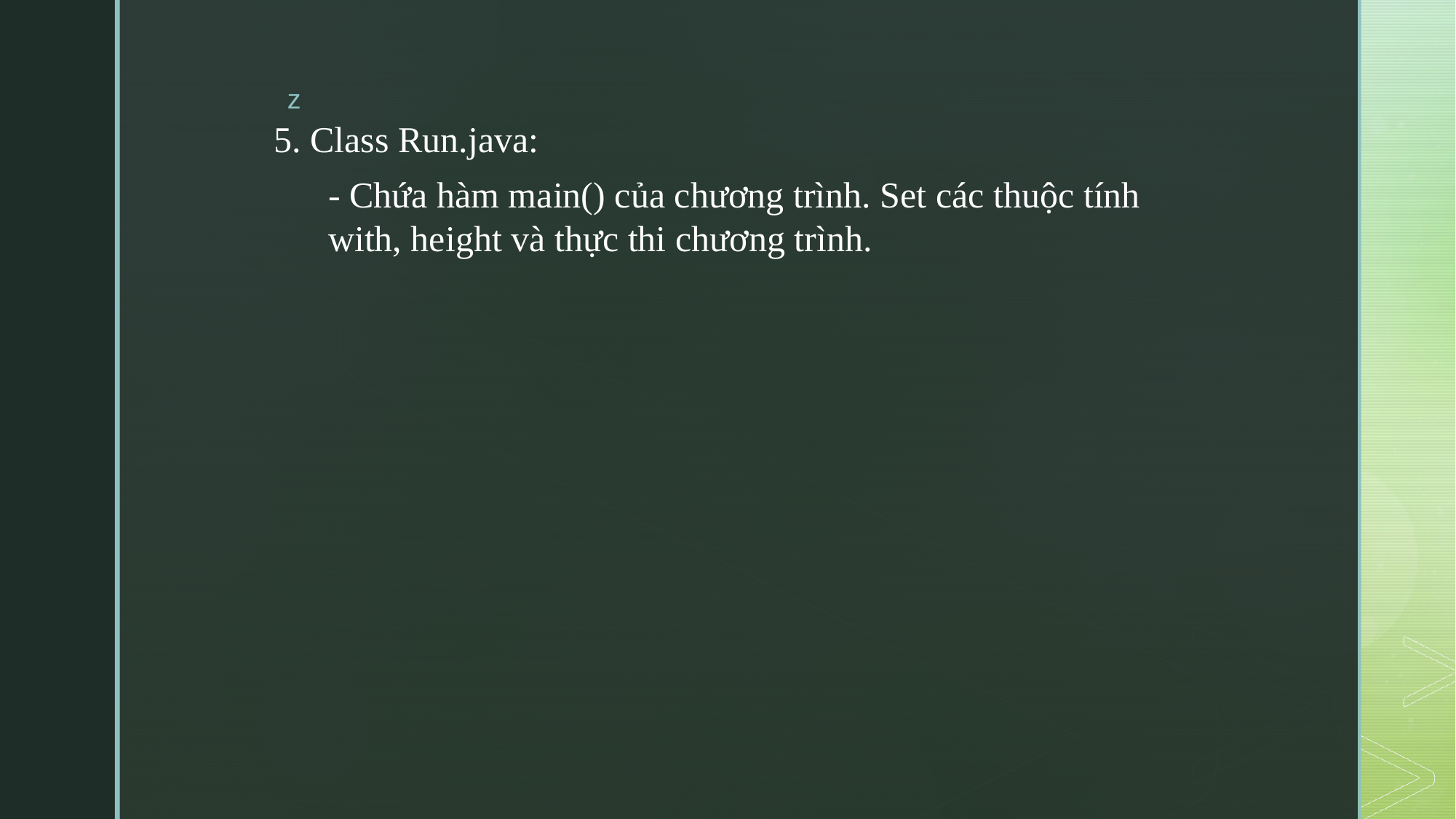

5. Class Run.java:
- Chứa hàm main() của chương trình. Set các thuộc tính with, height và thực thi chương trình.